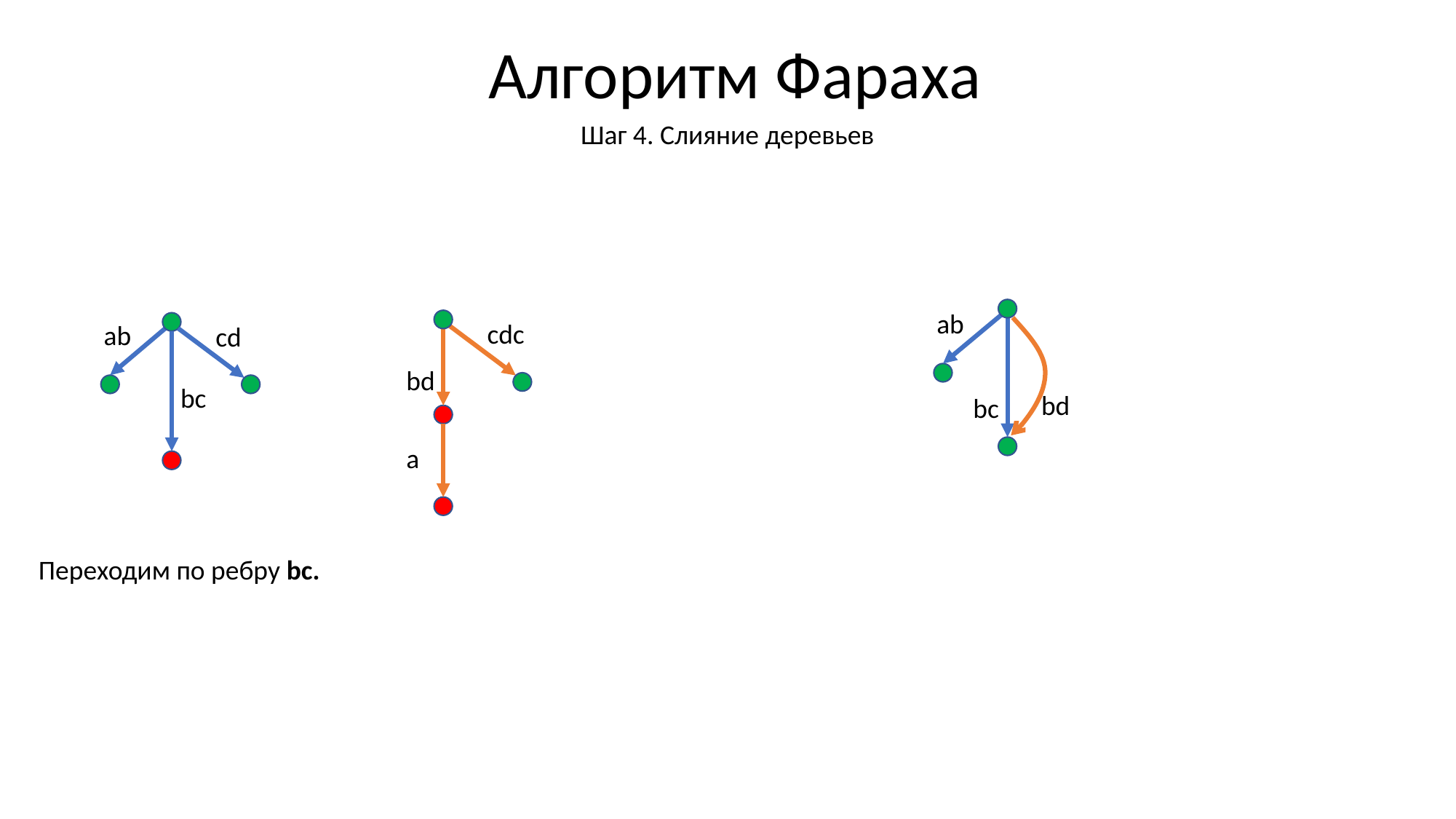

# Алгоритм Фараха
Шаг 4. Слияние деревьев

ab

bd
bc

cdc
ab

cd

bc

bd

a

Переходим по ребру bc.